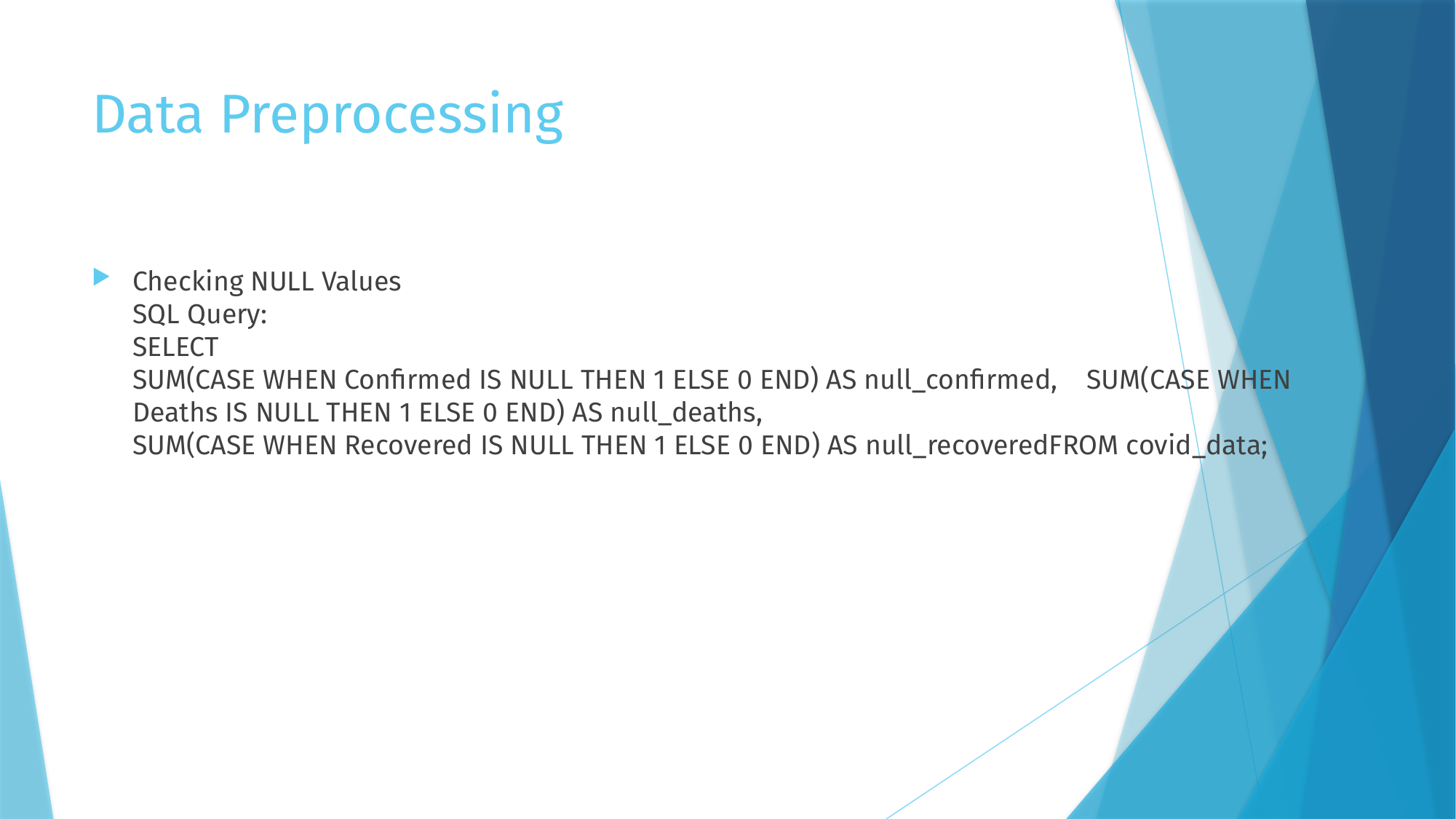

# Data Preprocessing
Checking NULL Values
SQL Query:
SELECT
SUM(CASE WHEN Confirmed IS NULL THEN 1 ELSE 0 END) AS null_confirmed,    SUM(CASE WHEN Deaths IS NULL THEN 1 ELSE 0 END) AS null_deaths,
SUM(CASE WHEN Recovered IS NULL THEN 1 ELSE 0 END) AS null_recoveredFROM covid_data;